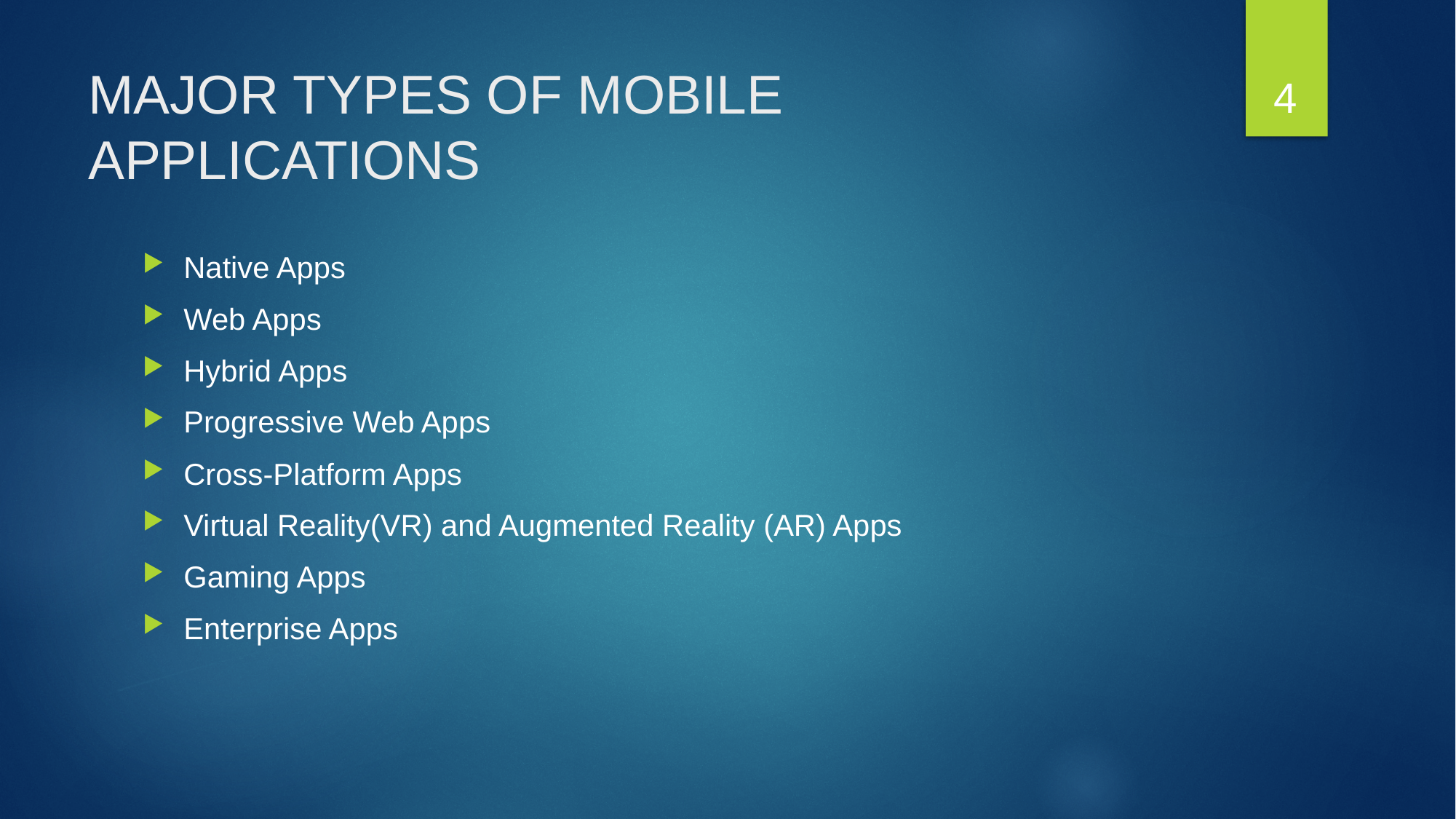

4
# MAJOR TYPES OF MOBILE APPLICATIONS
Native Apps
Web Apps
Hybrid Apps
Progressive Web Apps
Cross-Platform Apps
Virtual Reality(VR) and Augmented Reality (AR) Apps
Gaming Apps
Enterprise Apps